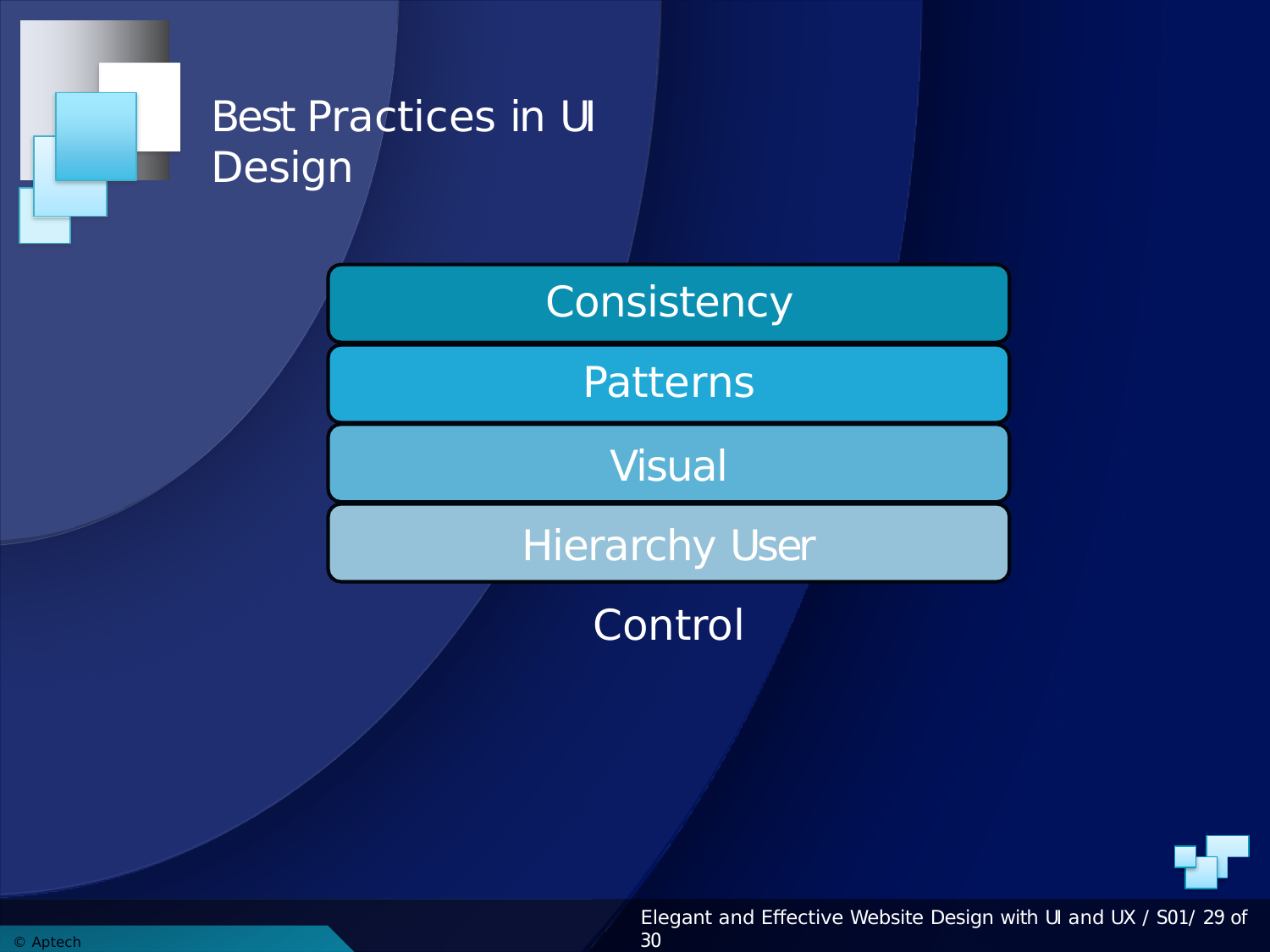

# Best Practices in UI Design
Consistency Patterns
Visual Hierarchy User Control
Elegant and Effective Website Design with UI and UX / S01/ 29 of 30
© Aptech Limited